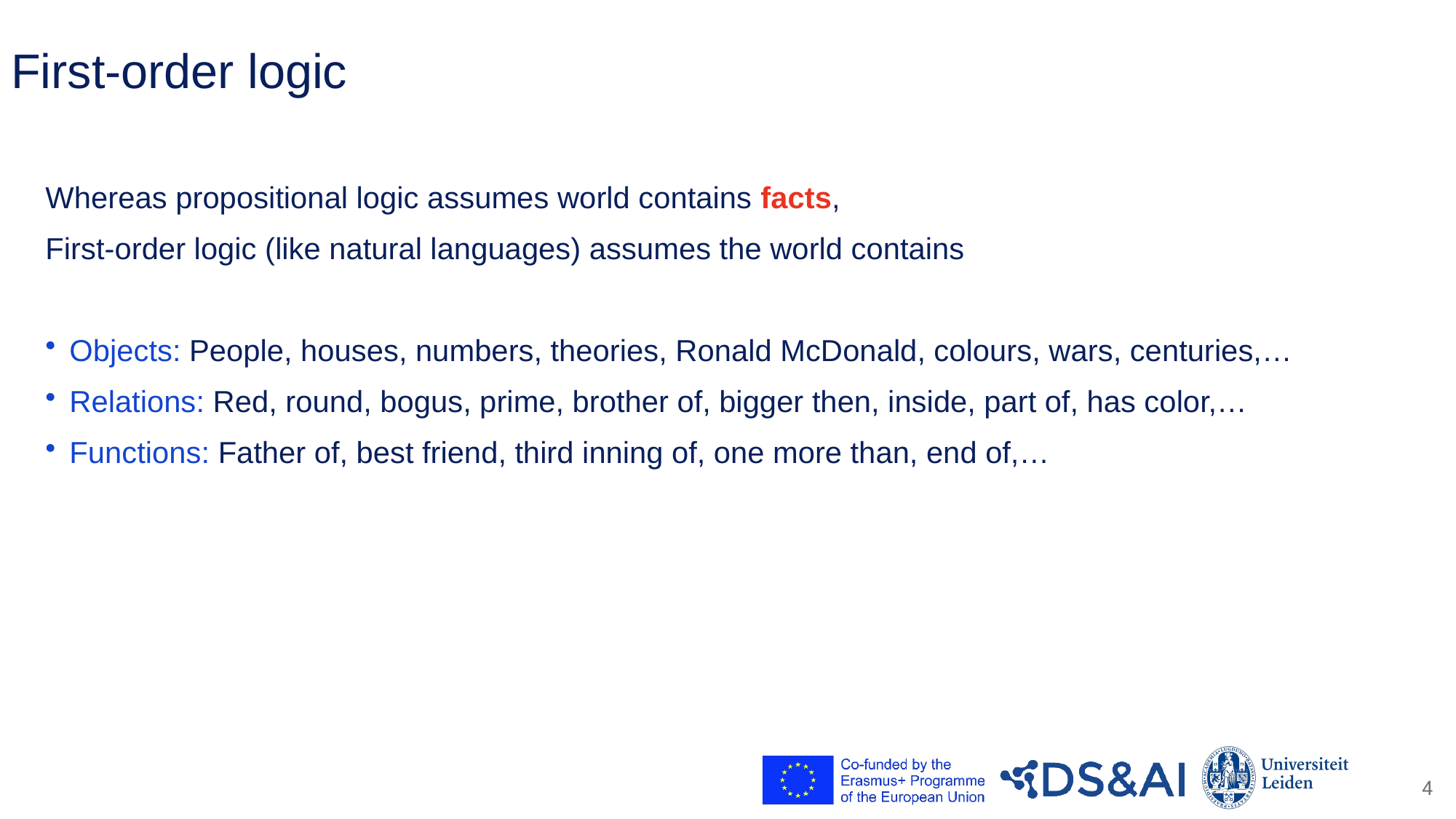

# First-order logic
Whereas propositional logic assumes world contains facts,
First-order logic (like natural languages) assumes the world contains

Objects: People, houses, numbers, theories, Ronald McDonald, colours, wars, centuries,…
Relations: Red, round, bogus, prime, brother of, bigger then, inside, part of, has color,…
Functions: Father of, best friend, third inning of, one more than, end of,…
4